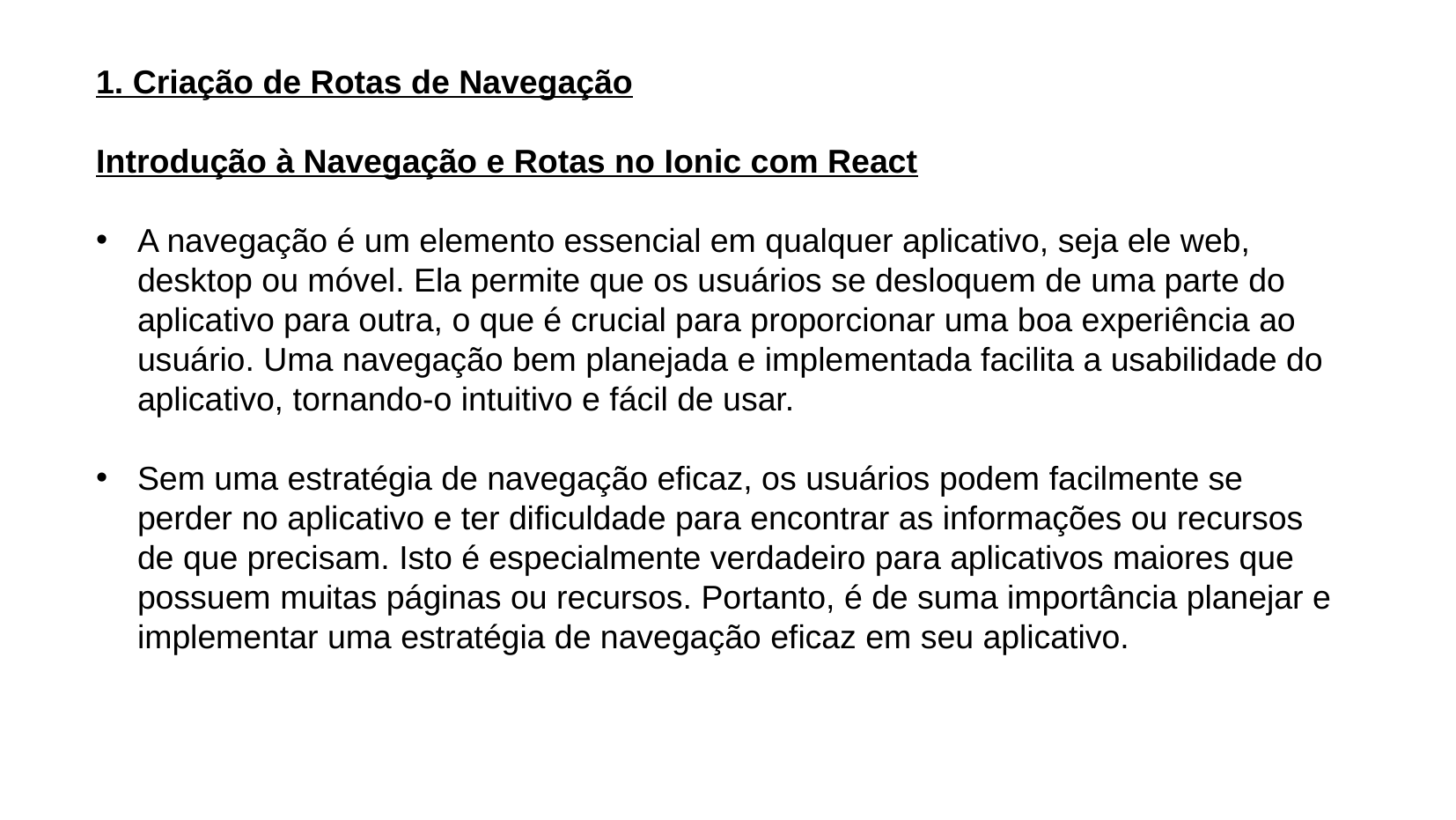

1. Criação de Rotas de Navegação

Introdução à Navegação e Rotas no Ionic com React

A navegação é um elemento essencial em qualquer aplicativo, seja ele web, desktop ou móvel. Ela permite que os usuários se desloquem de uma parte do aplicativo para outra, o que é crucial para proporcionar uma boa experiência ao usuário. Uma navegação bem planejada e implementada facilita a usabilidade do aplicativo, tornando-o intuitivo e fácil de usar.

Sem uma estratégia de navegação eficaz, os usuários podem facilmente se perder no aplicativo e ter dificuldade para encontrar as informações ou recursos de que precisam. Isto é especialmente verdadeiro para aplicativos maiores que possuem muitas páginas ou recursos. Portanto, é de suma importância planejar e implementar uma estratégia de navegação eficaz em seu aplicativo.